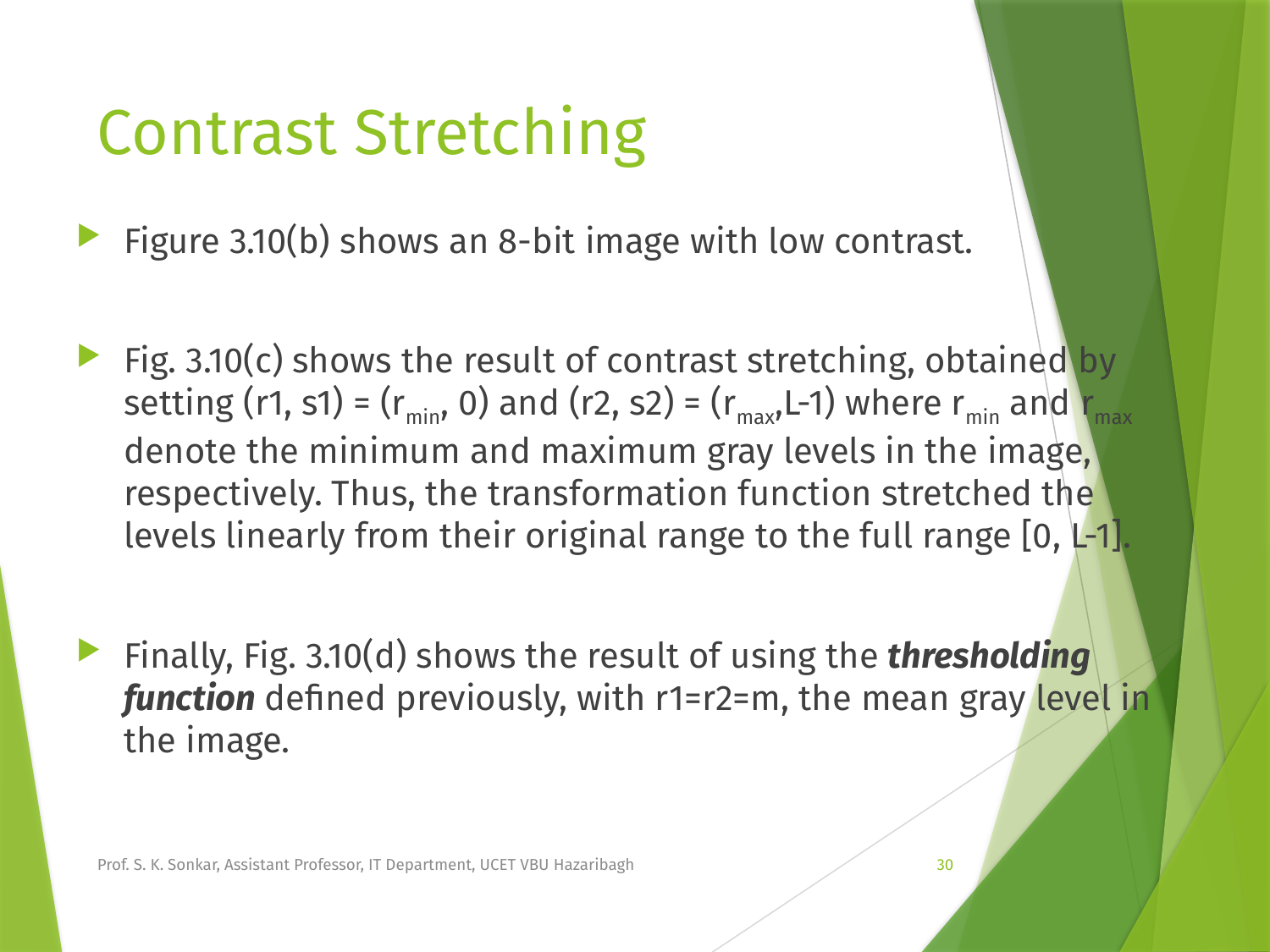

# Contrast Stretching
Figure 3.10(b) shows an 8-bit image with low contrast.

Fig. 3.10(c) shows the result of contrast stretching, obtained by setting (r1, s1) = (rmin, 0) and (r2, s2) = (rmax,L-1) where rmin and rmax denote the minimum and maximum gray levels in the image, respectively. Thus, the transformation function stretched the levels linearly from their original range to the full range [0, L-1].

Finally, Fig. 3.10(d) shows the result of using the thresholding function defined previously, with r1=r2=m, the mean gray level in the image.
Prof. S. K. Sonkar, Assistant Professor, IT Department, UCET VBU Hazaribagh
30